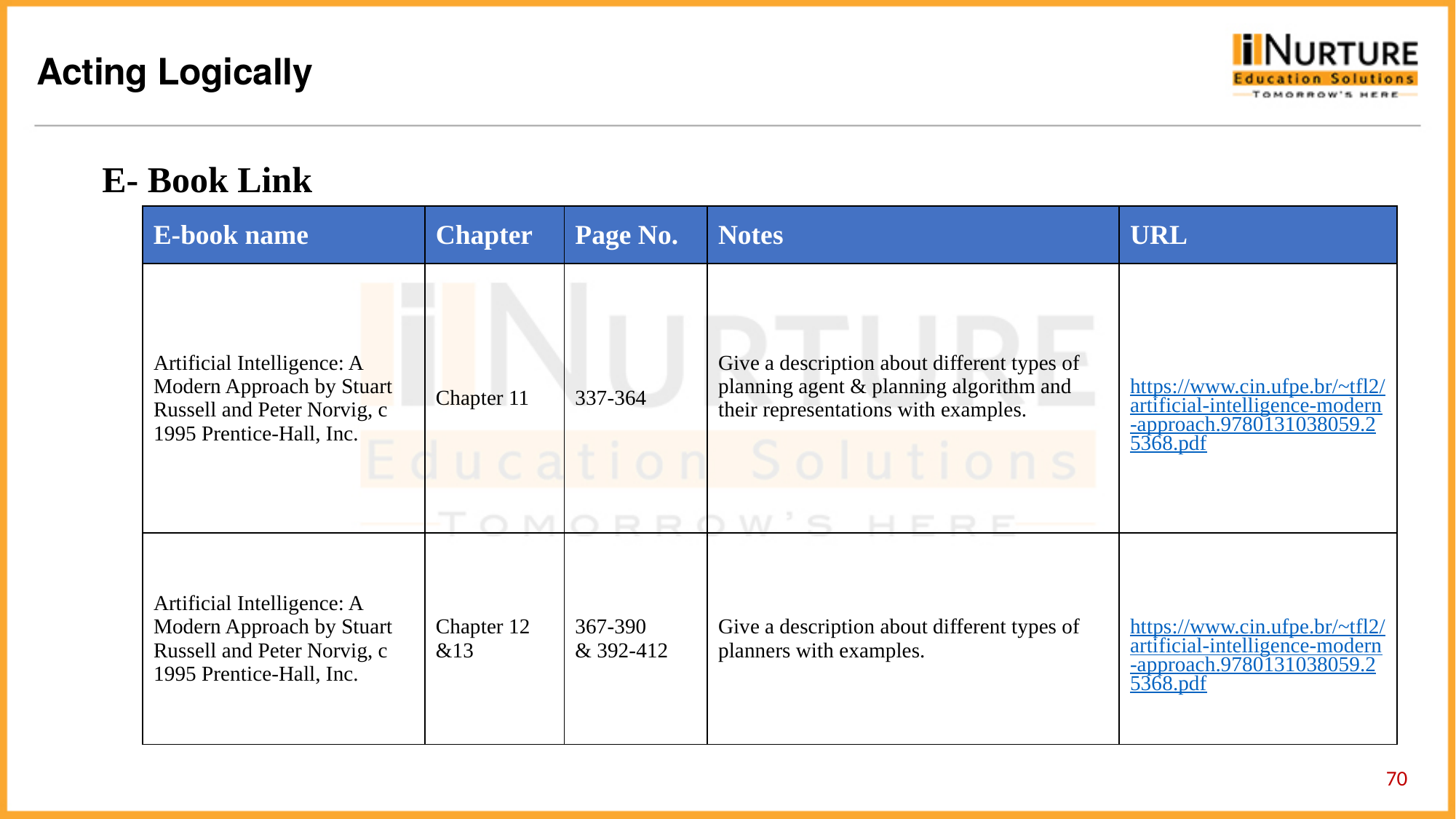

E- Book Link
| E-book name | Chapter | Page No. | Notes | URL |
| --- | --- | --- | --- | --- |
| Artificial Intelligence: A Modern Approach by Stuart Russell and Peter Norvig, c 1995 Prentice-Hall, Inc. | Chapter 11 | 337-364 | Give a description about different types of planning agent & planning algorithm and their representations with examples. | https://www.cin.ufpe.br/~tfl2/artificial-intelligence-modern-approach.9780131038059.25368.pdf |
| Artificial Intelligence: A Modern Approach by Stuart Russell and Peter Norvig, c 1995 Prentice-Hall, Inc. | Chapter 12 &13 | 367-390 & 392-412 | Give a description about different types of planners with examples. | https://www.cin.ufpe.br/~tfl2/artificial-intelligence-modern-approach.9780131038059.25368.pdf |